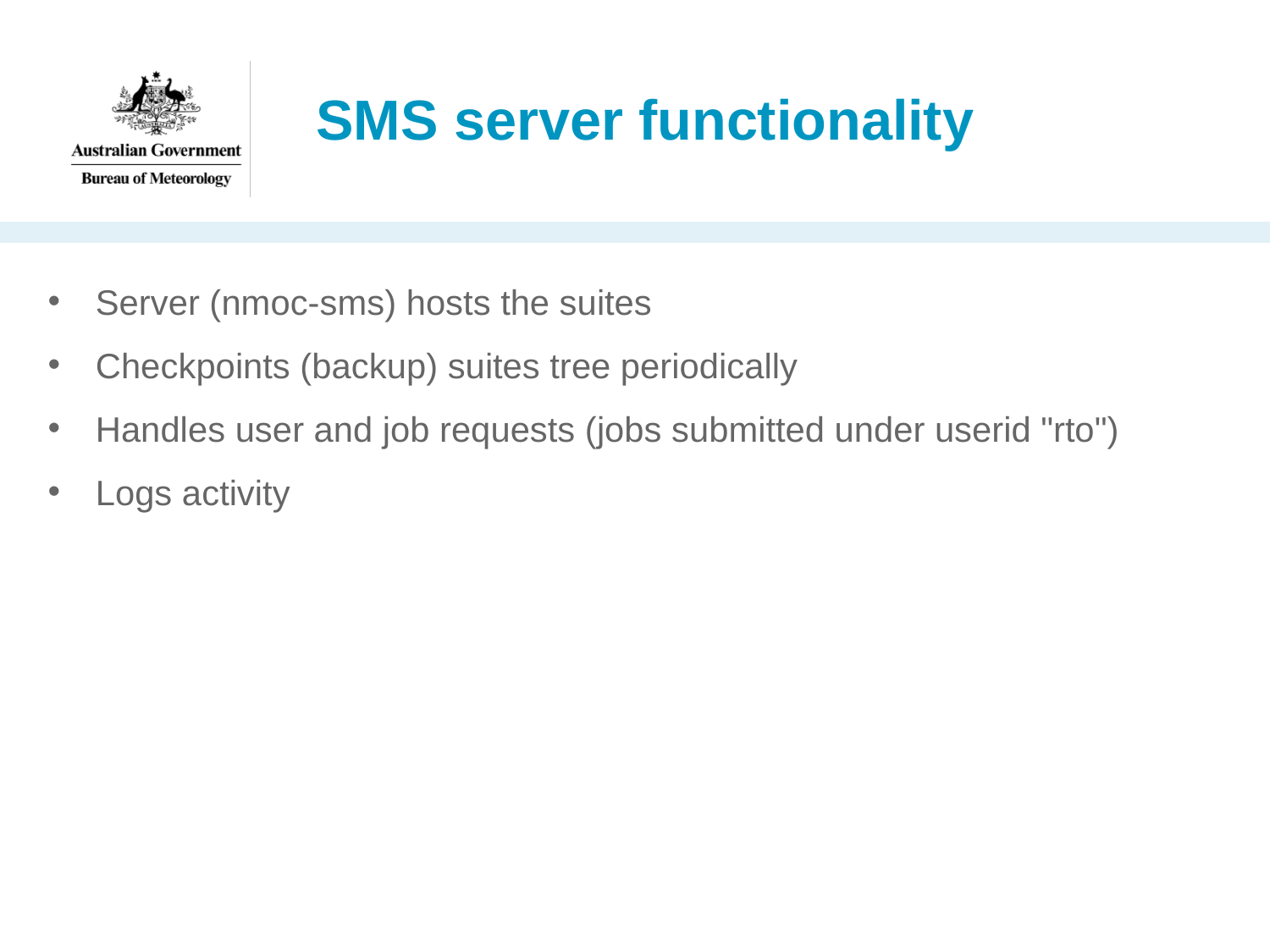

# SMS server functionality
Server (nmoc-sms) hosts the suites
Checkpoints (backup) suites tree periodically
Handles user and job requests (jobs submitted under userid "rto")
Logs activity